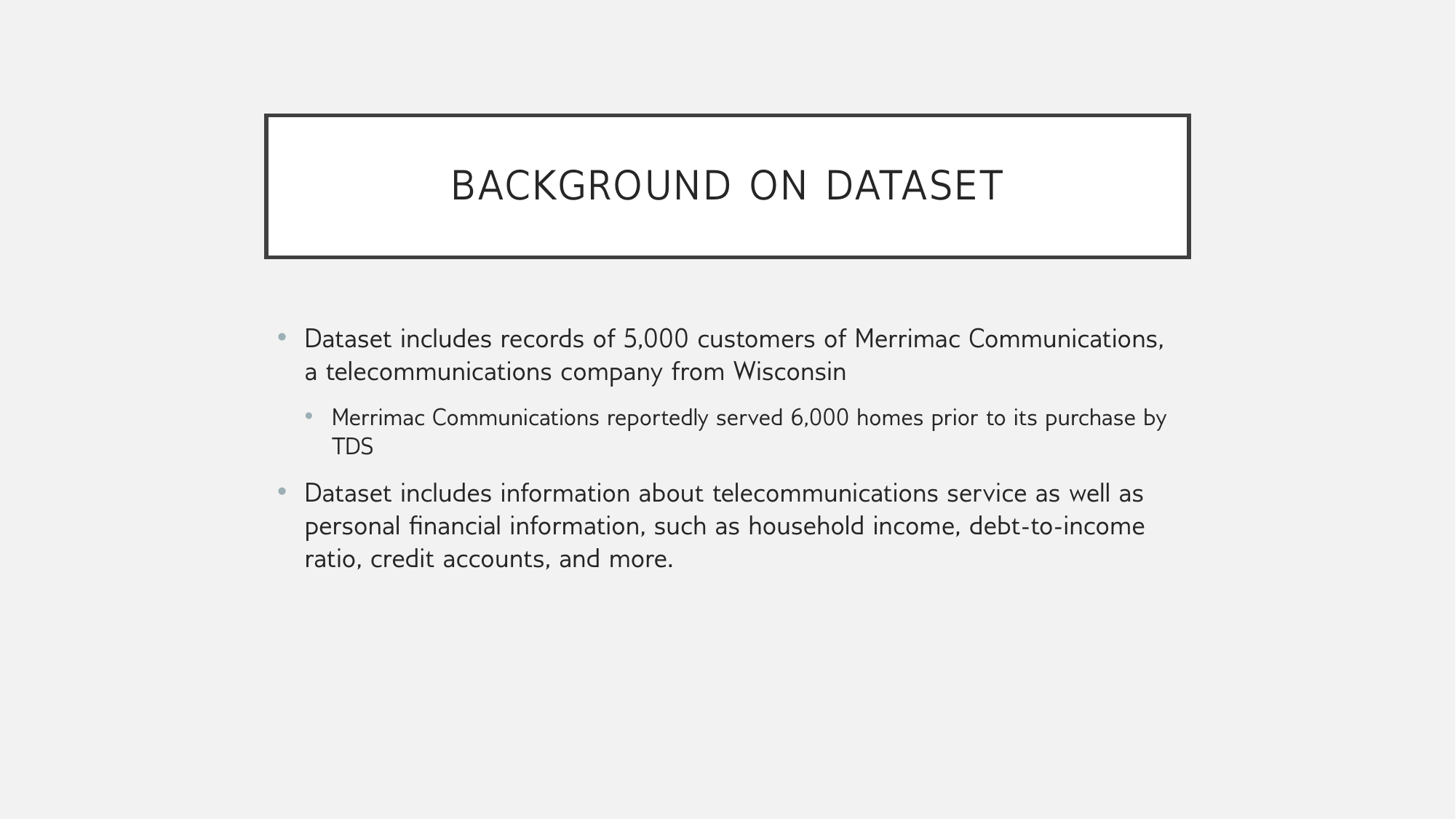

# Background on dataset
Dataset includes records of 5,000 customers of Merrimac Communications, a telecommunications company from Wisconsin
Merrimac Communications reportedly served 6,000 homes prior to its purchase by TDS
Dataset includes information about telecommunications service as well as personal financial information, such as household income, debt-to-income ratio, credit accounts, and more.